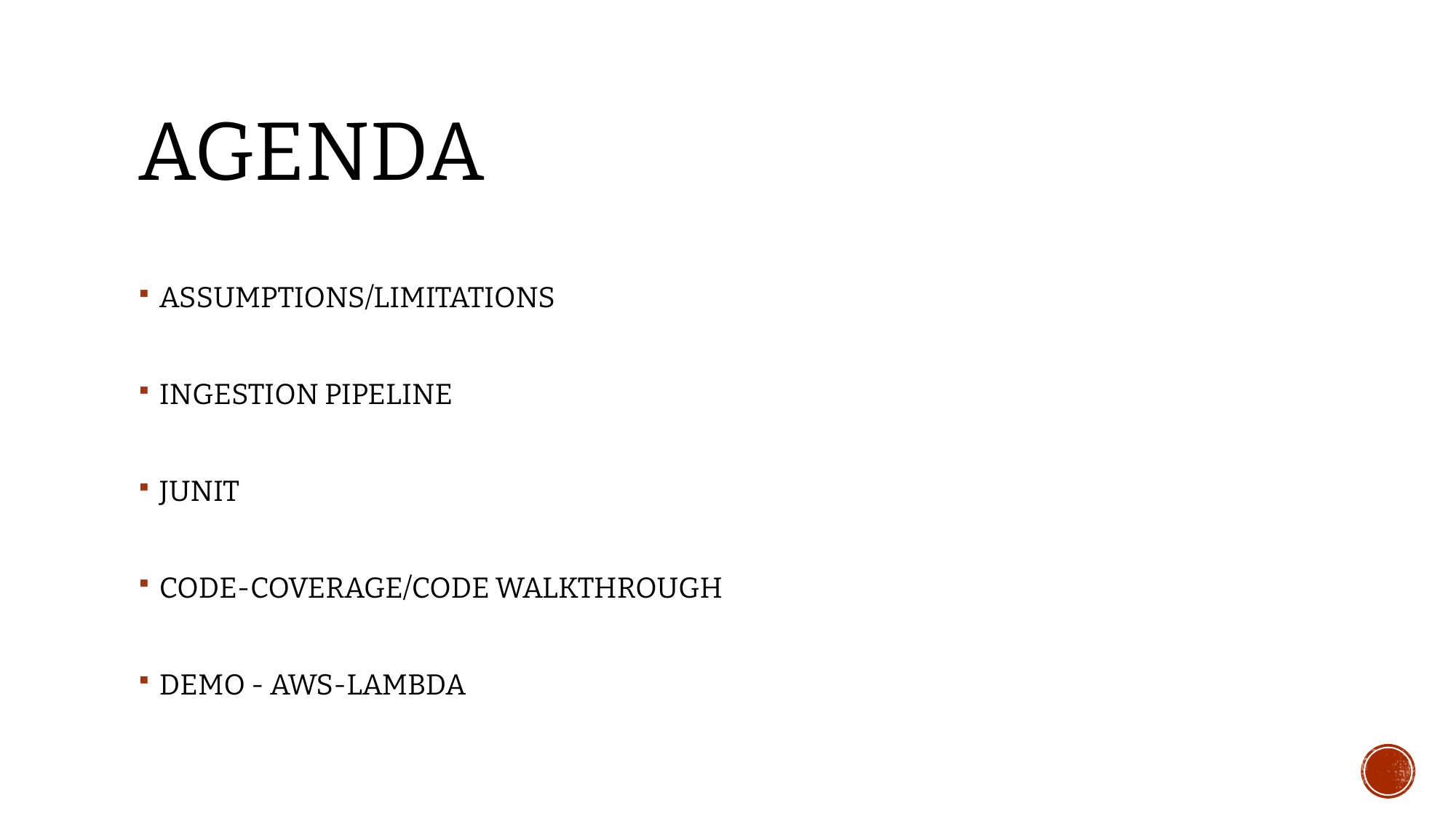

# AGENDA

ASSUMPTIONS/LIMITATIONS

INGESTION PIPELINE

JUNIT

CODE-COVERAGE/CODE WALKTHROUGH

DEMO - AWS-LAMBDA